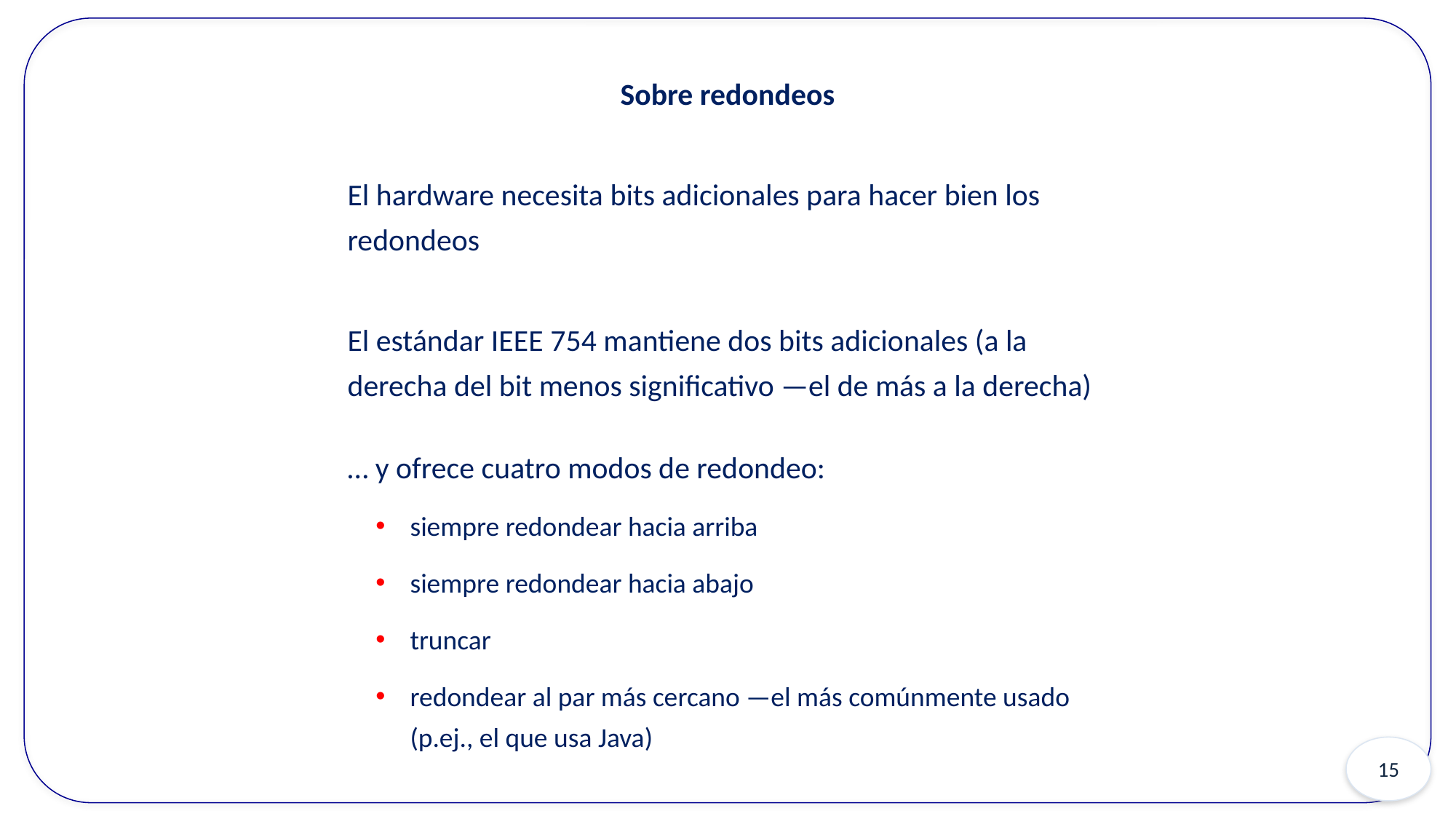

Sobre redondeos
El hardware necesita bits adicionales para hacer bien los redondeos
El estándar IEEE 754 mantiene dos bits adicionales (a la derecha del bit menos significativo —el de más a la derecha)
… y ofrece cuatro modos de redondeo:
siempre redondear hacia arriba
siempre redondear hacia abajo
truncar
redondear al par más cercano —el más comúnmente usado (p.ej., el que usa Java)